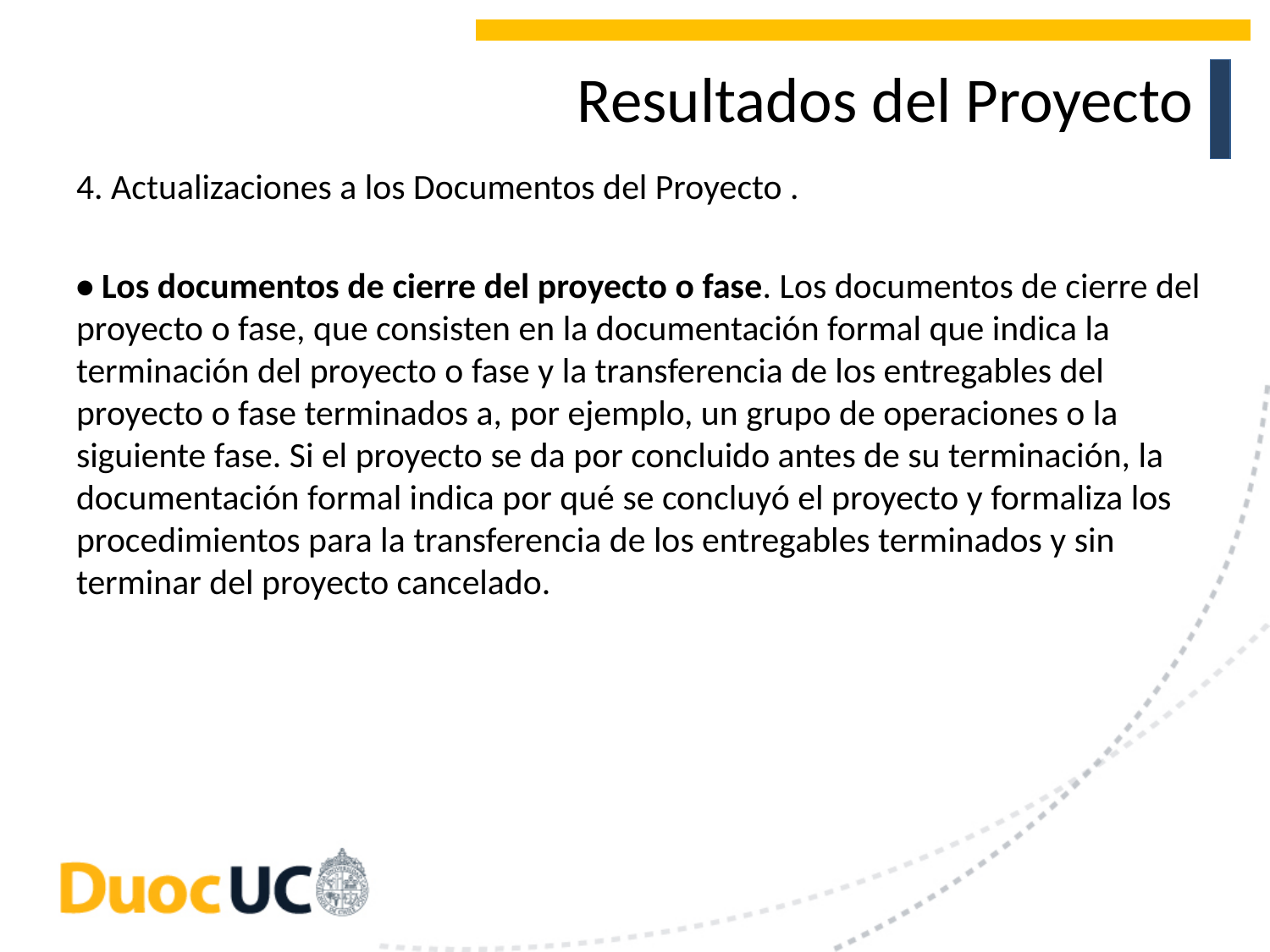

# Resultados del Proyecto
4. Actualizaciones a los Documentos del Proyecto .

• Los documentos de cierre del proyecto o fase. Los documentos de cierre del proyecto o fase, que consisten en la documentación formal que indica la terminación del proyecto o fase y la transferencia de los entregables del proyecto o fase terminados a, por ejemplo, un grupo de operaciones o la siguiente fase. Si el proyecto se da por concluido antes de su terminación, la documentación formal indica por qué se concluyó el proyecto y formaliza los procedimientos para la transferencia de los entregables terminados y sin terminar del proyecto cancelado.